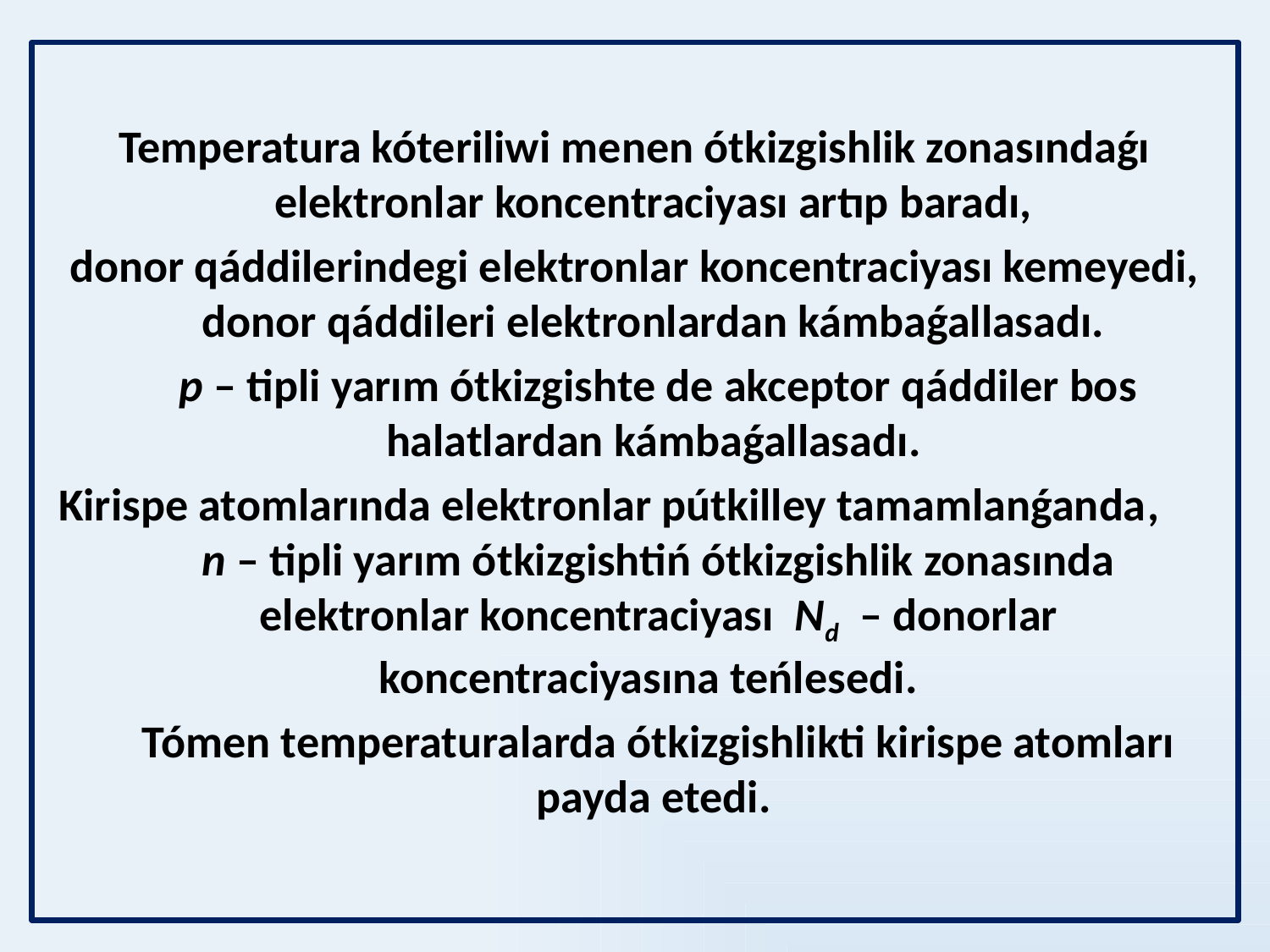

Temperatura kóteriliwi menen ótkizgishlik zonasındaǵı elektronlar koncentraciyası artıp baradı,
donor qáddilerindegi elektronlar koncentraciyası kemeyedi, donor qáddileri elektronlardan kámbaǵallasadı.
	р – tipli yarım ótkizgishte de akceptor qáddiler bos halatlardan kámbaǵallasadı.
Kirispe atomlarında elektronlar pútkilley tamamlanǵanda,      n – tipli yarım ótkizgishtiń ótkizgishlik zonasında elektronlar koncentraciyası  Nd  – donorlar koncentraciyasına teńlesedi.
	Tómen temperaturalarda ótkizgishlikti kirispe atomları payda etedi.